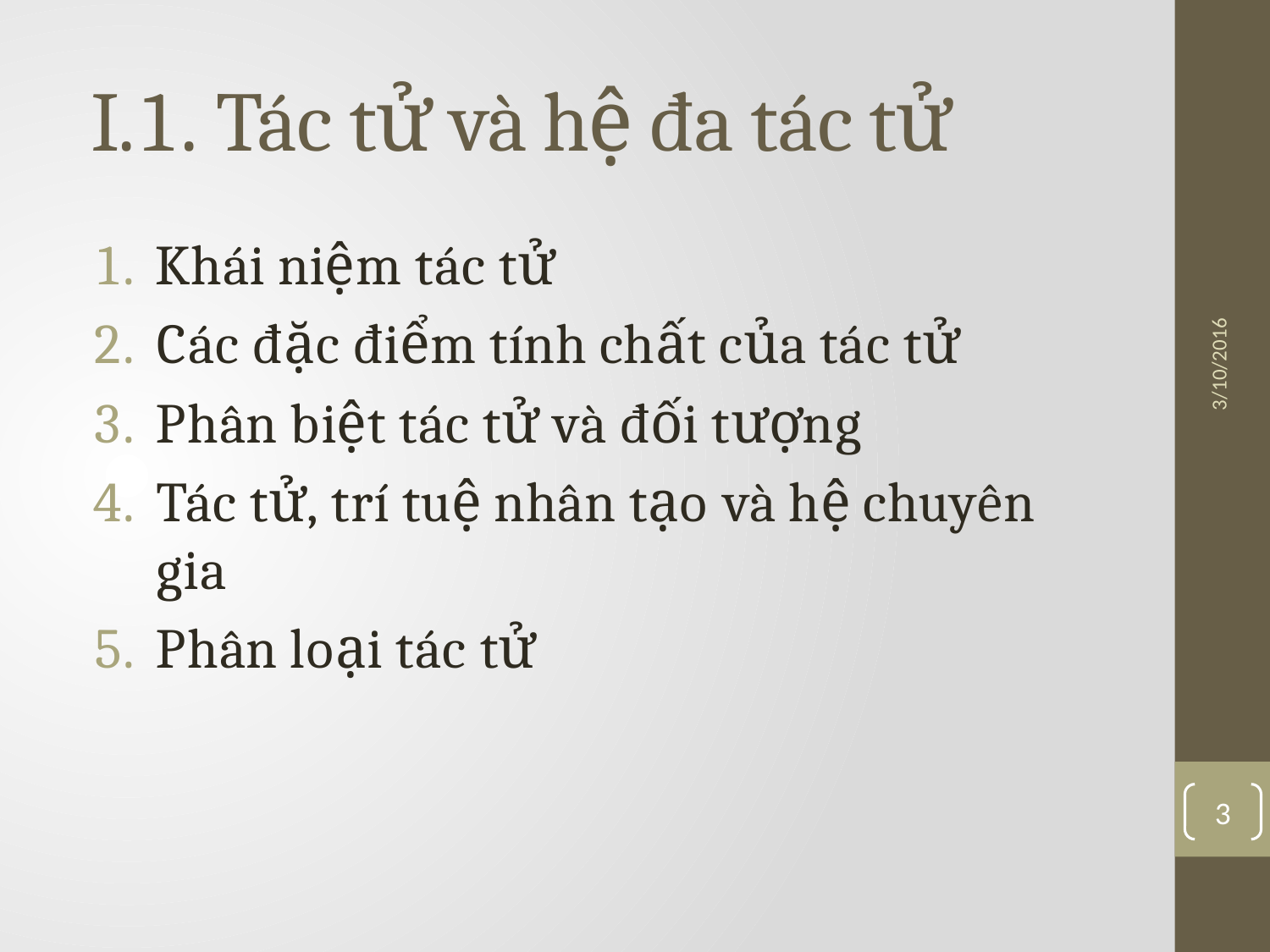

# I.1. Tác tử và hệ đa tác tử
Khái niệm tác tử
Các đặc điểm tính chất của tác tử
Phân biệt tác tử và đối tượng
Tác tử, trí tuệ nhân tạo và hệ chuyên gia
Phân loại tác tử
3/10/2016
3